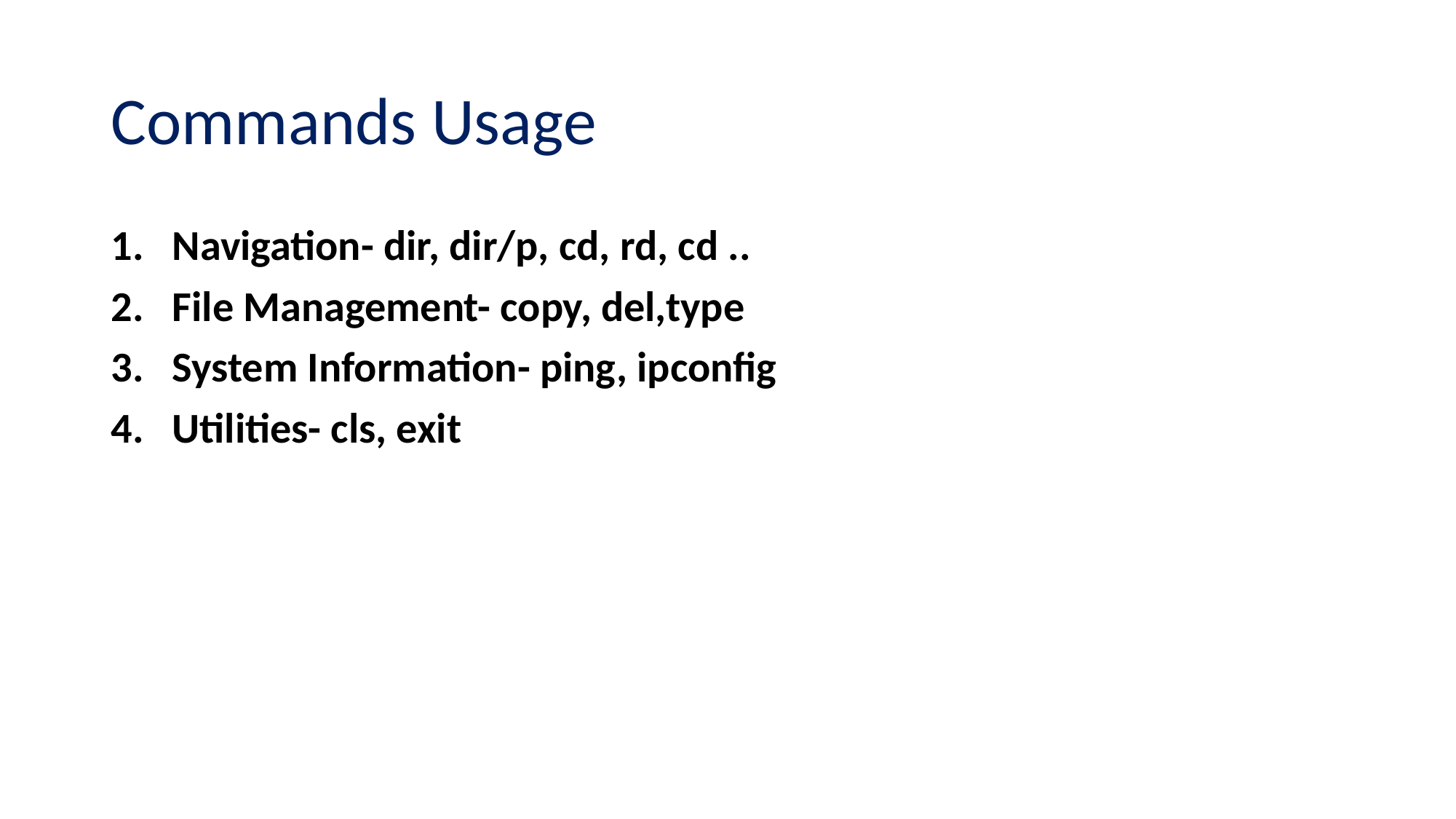

# Commands Usage
Navigation- dir, dir/p, cd, rd, cd ..
File Management- copy, del,type
System Information- ping, ipconfig
Utilities- cls, exit